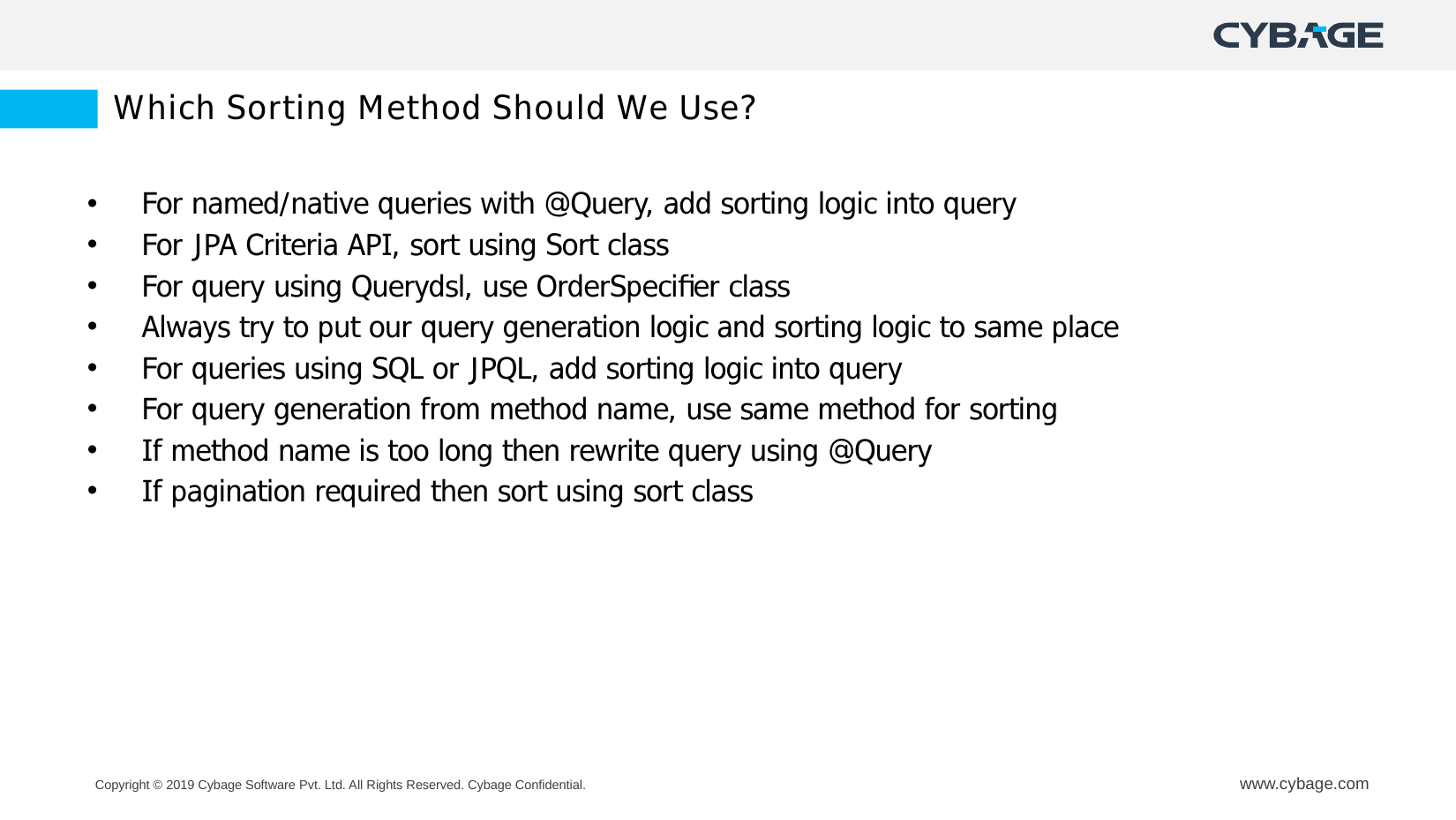

# Which Sorting Method Should We Use?
For named/native queries with @Query, add sorting logic into query
For JPA Criteria API, sort using Sort class
For query using Querydsl, use OrderSpecifier class
Always try to put our query generation logic and sorting logic to same place
For queries using SQL or JPQL, add sorting logic into query
For query generation from method name, use same method for sorting
If method name is too long then rewrite query using @Query
If pagination required then sort using sort class